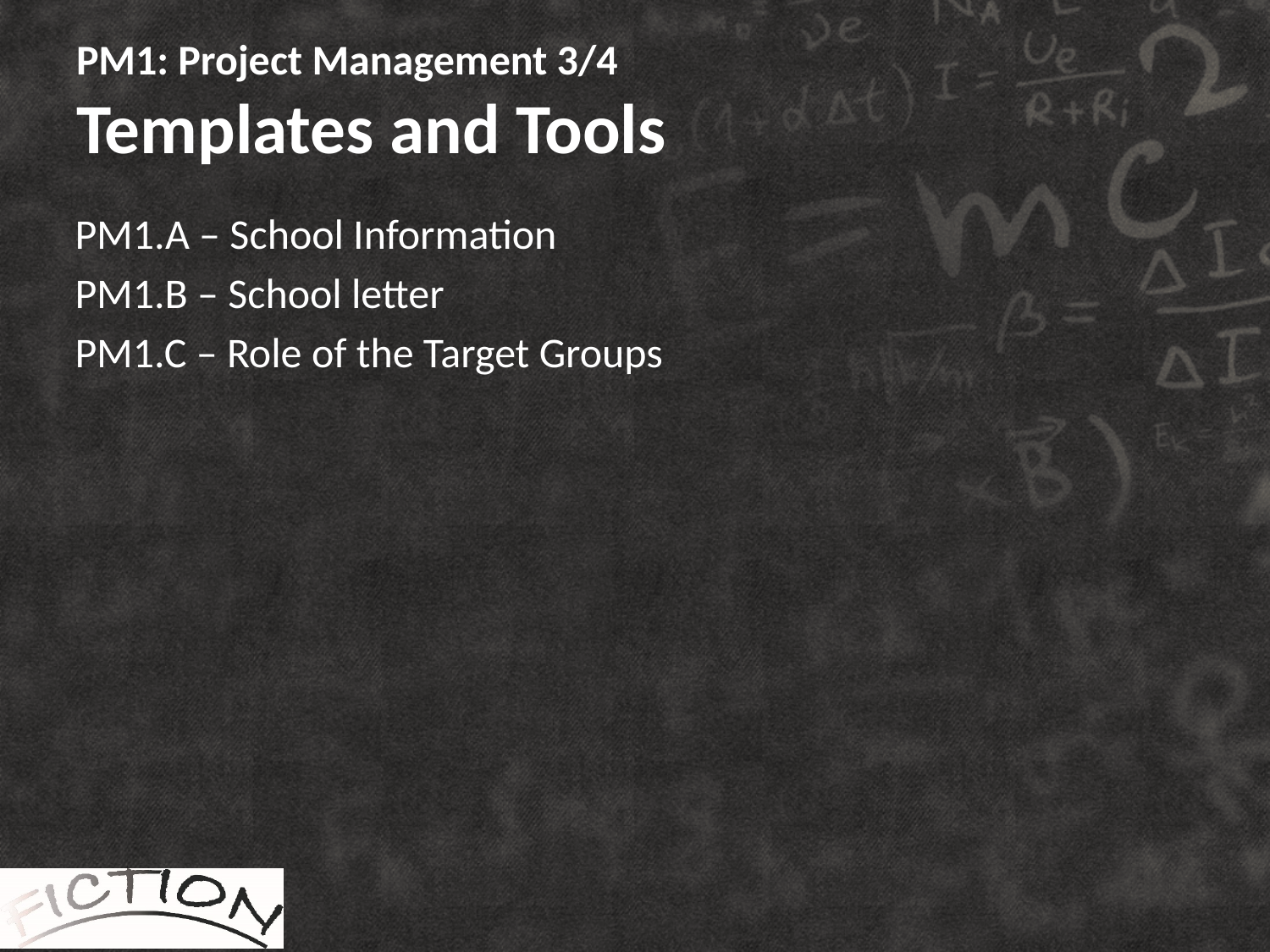

# PM1: Project Management 3/4 Templates and Tools
PM1.A – School Information
PM1.B – School letter
PM1.C – Role of the Target Groups